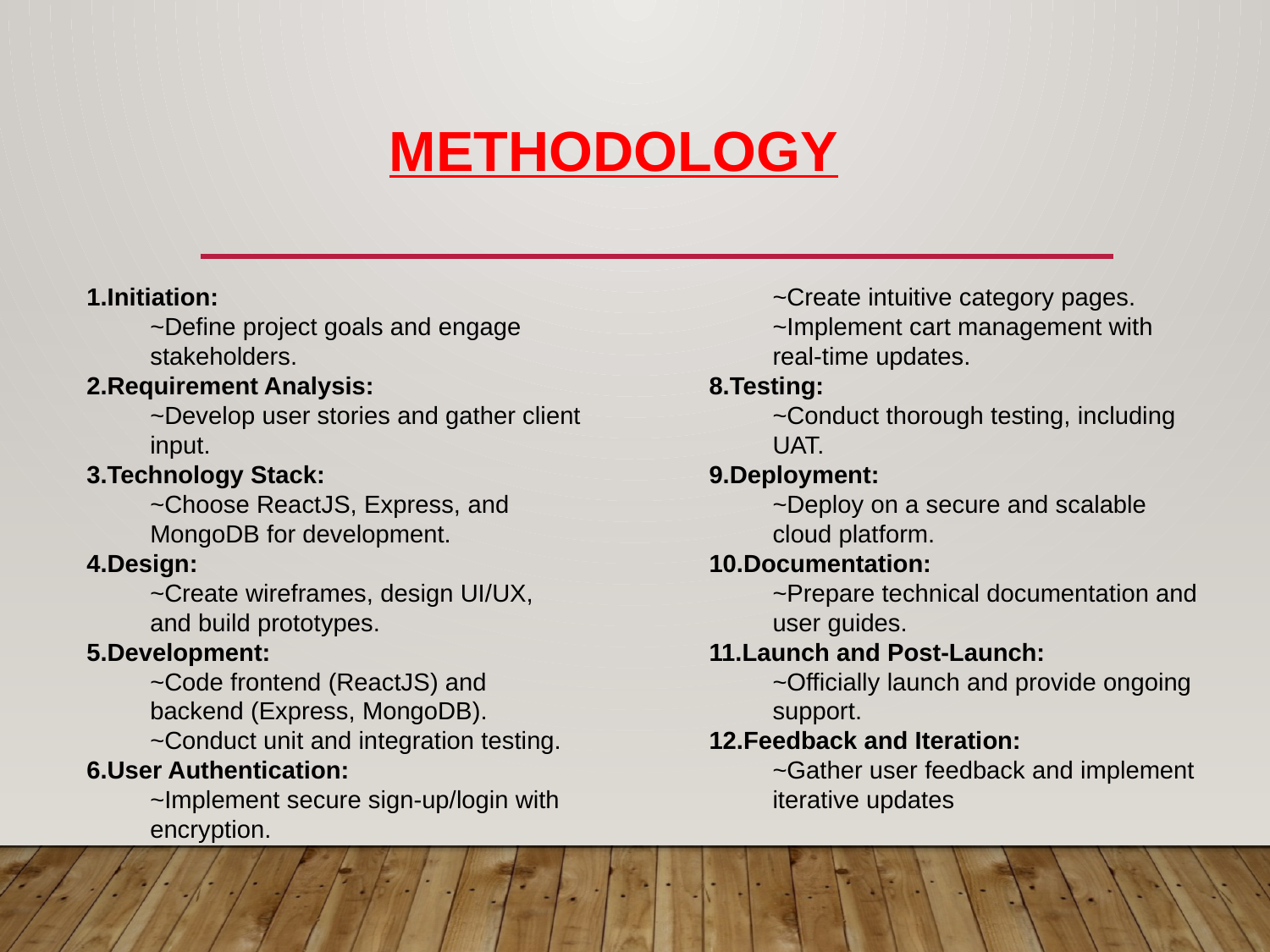

# METHODOLOGY
Initiation:
~Define project goals and engage stakeholders.
Requirement Analysis:
~Develop user stories and gather client input.
Technology Stack:
~Choose ReactJS, Express, and MongoDB for development.
Design:
~Create wireframes, design UI/UX, and build prototypes.
Development:
~Code frontend (ReactJS) and backend (Express, MongoDB).
~Conduct unit and integration testing.
User Authentication:
~Implement secure sign-up/login with encryption.

Category Pages and Cart:
~Create intuitive category pages.
~Implement cart management with real-time updates.
Testing:
~Conduct thorough testing, including UAT.
Deployment:
~Deploy on a secure and scalable cloud platform.
Documentation:
~Prepare technical documentation and user guides.
Launch and Post-Launch:
~Officially launch and provide ongoing support.
Feedback and Iteration:
~Gather user feedback and implement iterative updates